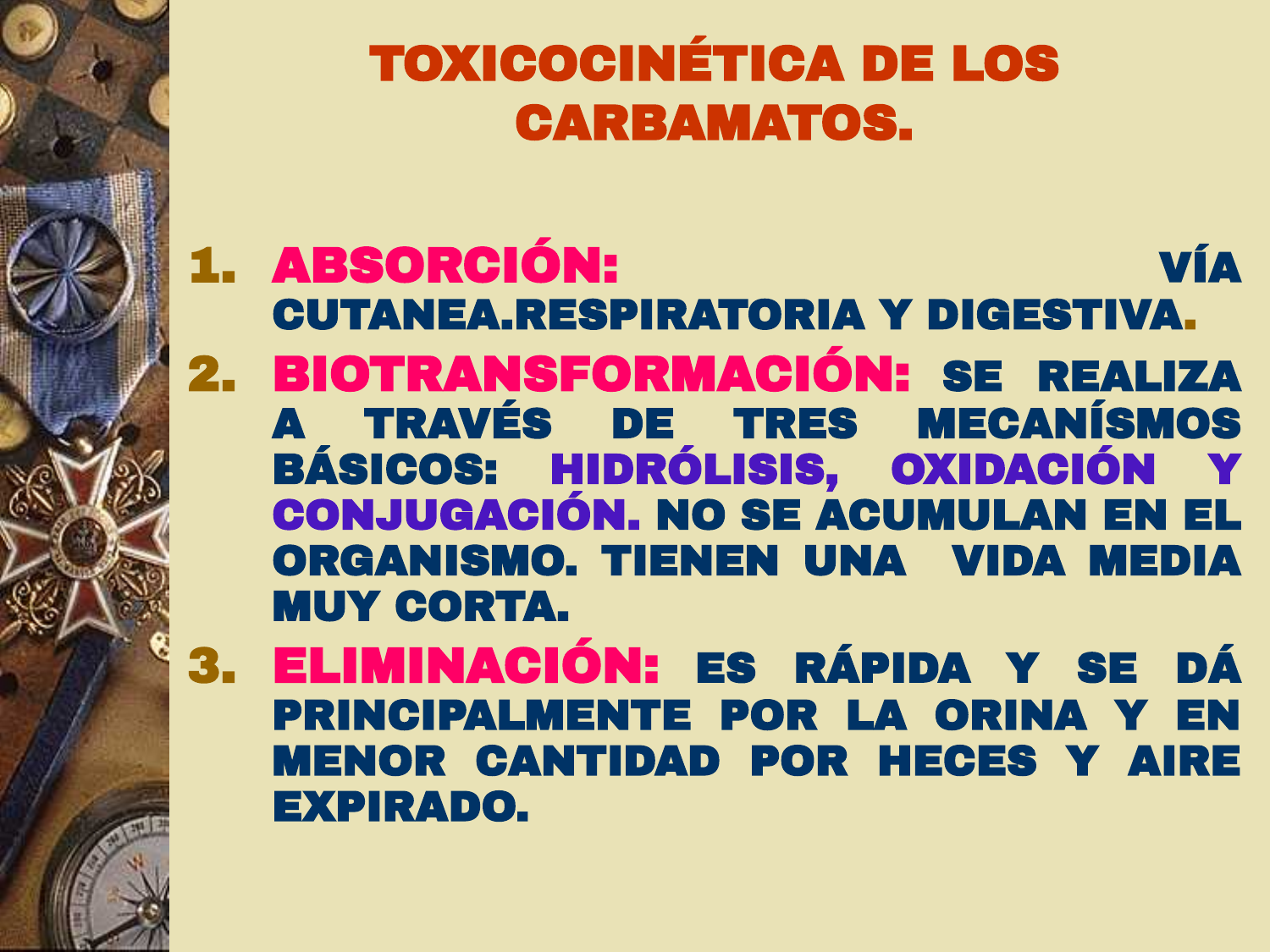

# TOXICOCINÉTICA DE LOS CARBAMATOS.
ABSORCIÓN: VÍA CUTANEA.RESPIRATORIA Y DIGESTIVA.
BIOTRANSFORMACIÓN: SE REALIZA A TRAVÉS DE TRES MECANÍSMOS BÁSICOS: HIDRÓLISIS, OXIDACIÓN Y CONJUGACIÓN. NO SE ACUMULAN EN EL ORGANISMO. TIENEN UNA  VIDA MEDIA MUY CORTA.
ELIMINACIÓN: ES RÁPIDA Y SE DÁ PRINCIPALMENTE POR LA ORINA Y EN MENOR CANTIDAD POR HECES Y AIRE EXPIRADO.